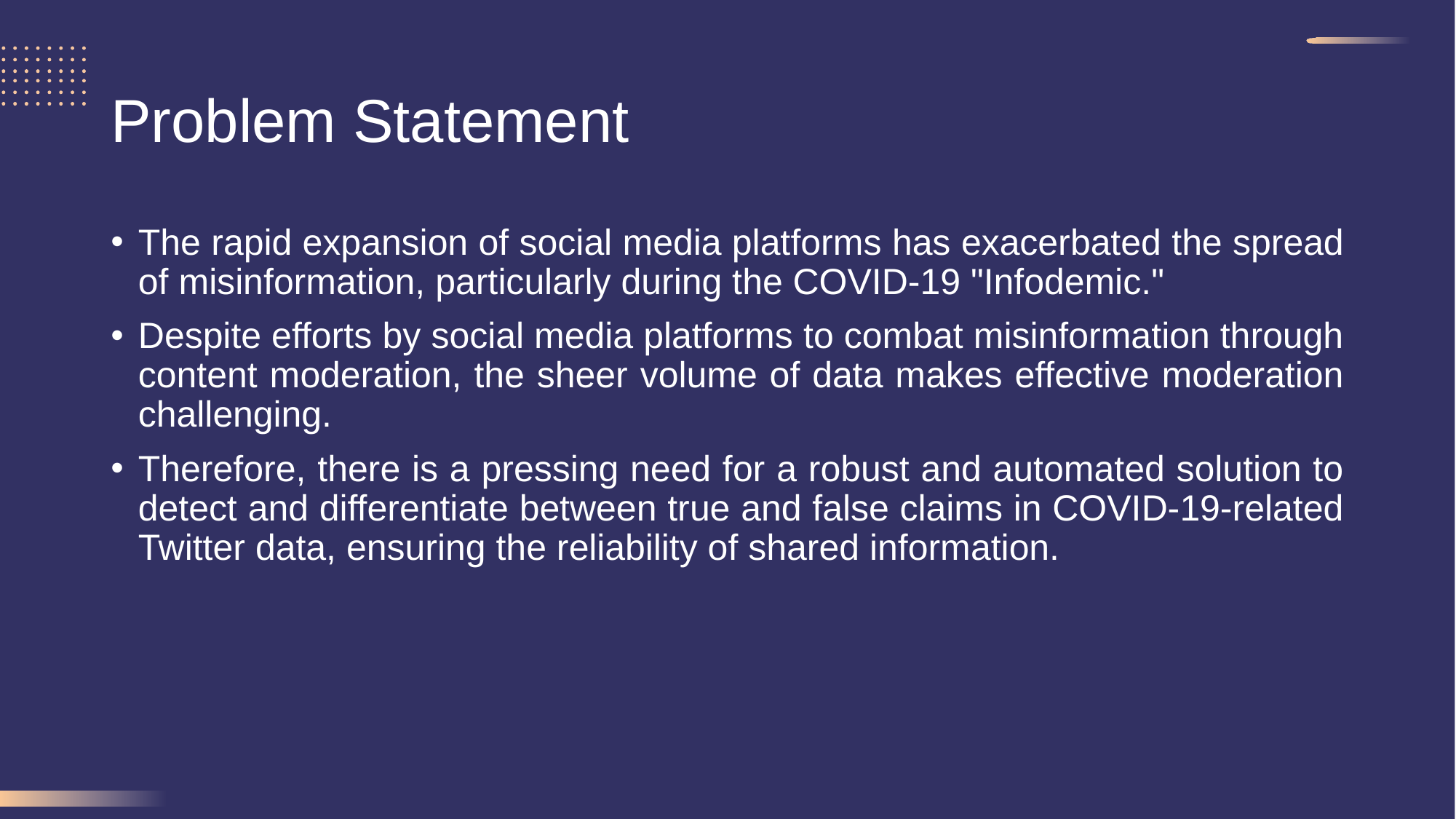

# Problem Statement
The rapid expansion of social media platforms has exacerbated the spread of misinformation, particularly during the COVID-19 "Infodemic."
Despite efforts by social media platforms to combat misinformation through content moderation, the sheer volume of data makes effective moderation challenging.
Therefore, there is a pressing need for a robust and automated solution to detect and differentiate between true and false claims in COVID-19-related Twitter data, ensuring the reliability of shared information.